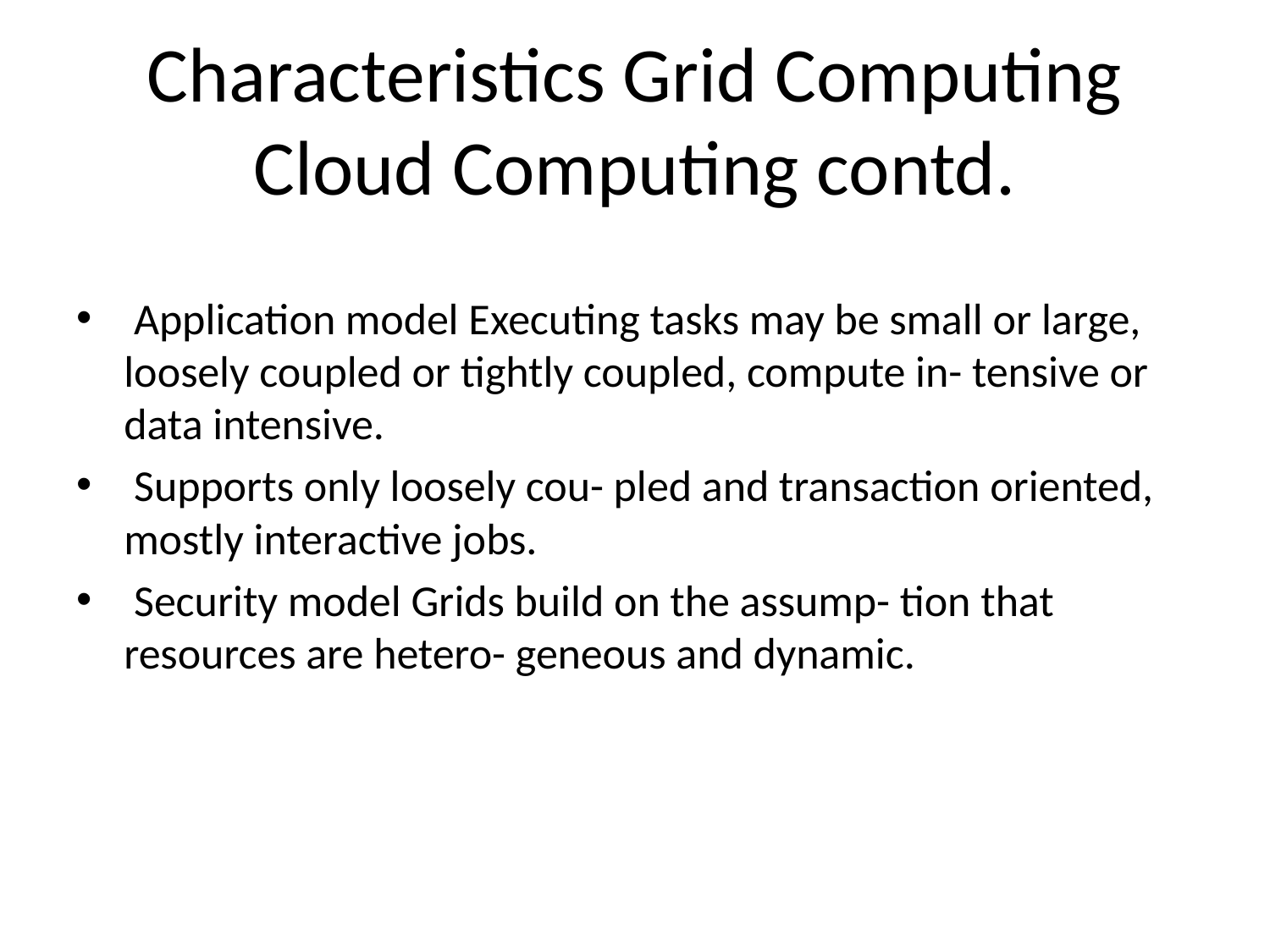

# Characteristics Grid Computing Cloud Computing contd.

 Application model Executing tasks may be small or large, loosely coupled or tightly coupled, compute in- tensive or data intensive.
 Supports only loosely cou- pled and transaction oriented, mostly interactive jobs.
 Security model Grids build on the assump- tion that resources are hetero- geneous and dynamic.